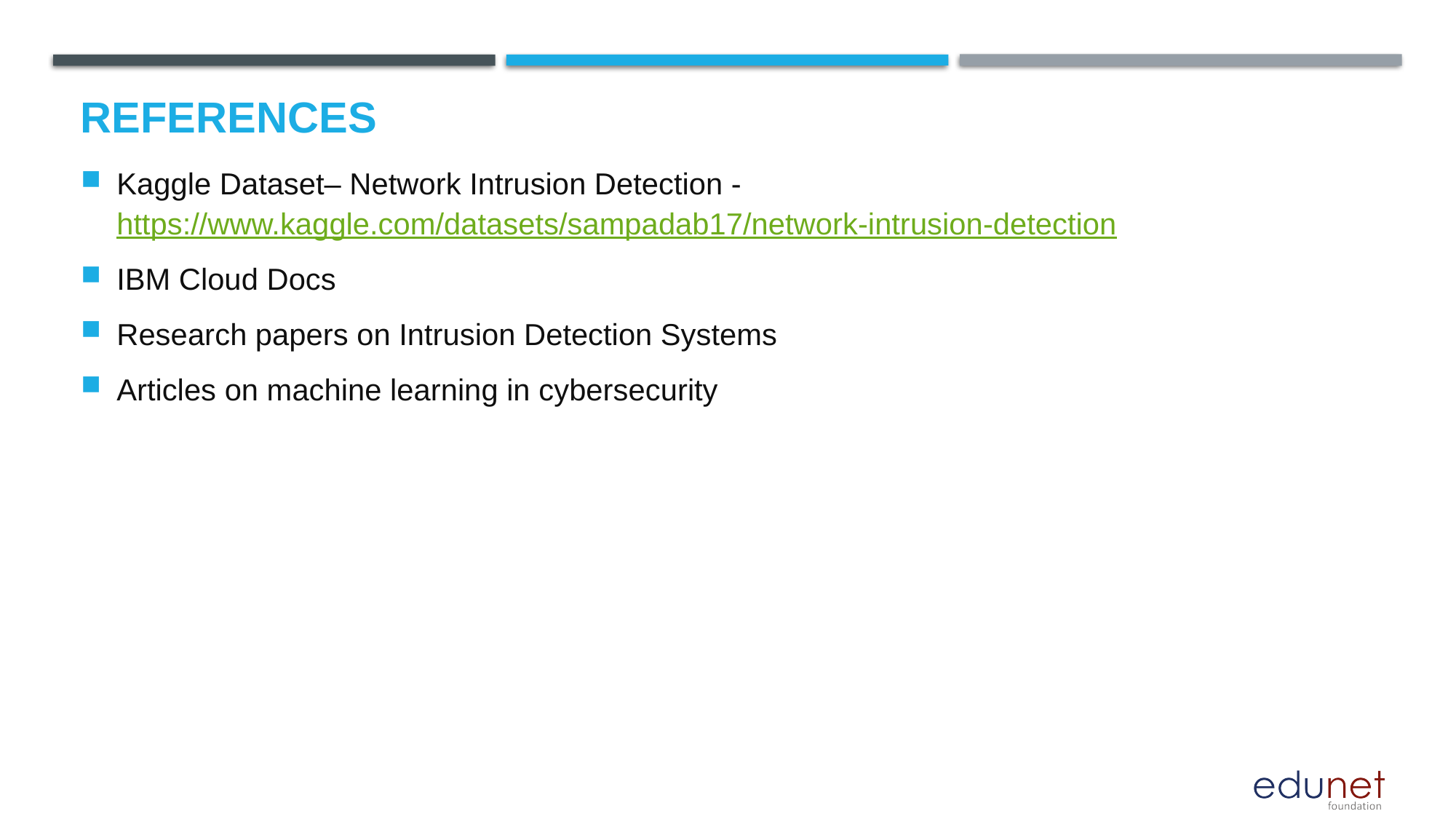

# References
Kaggle Dataset– Network Intrusion Detection -https://www.kaggle.com/datasets/sampadab17/network-intrusion-detection
IBM Cloud Docs
Research papers on Intrusion Detection Systems
Articles on machine learning in cybersecurity